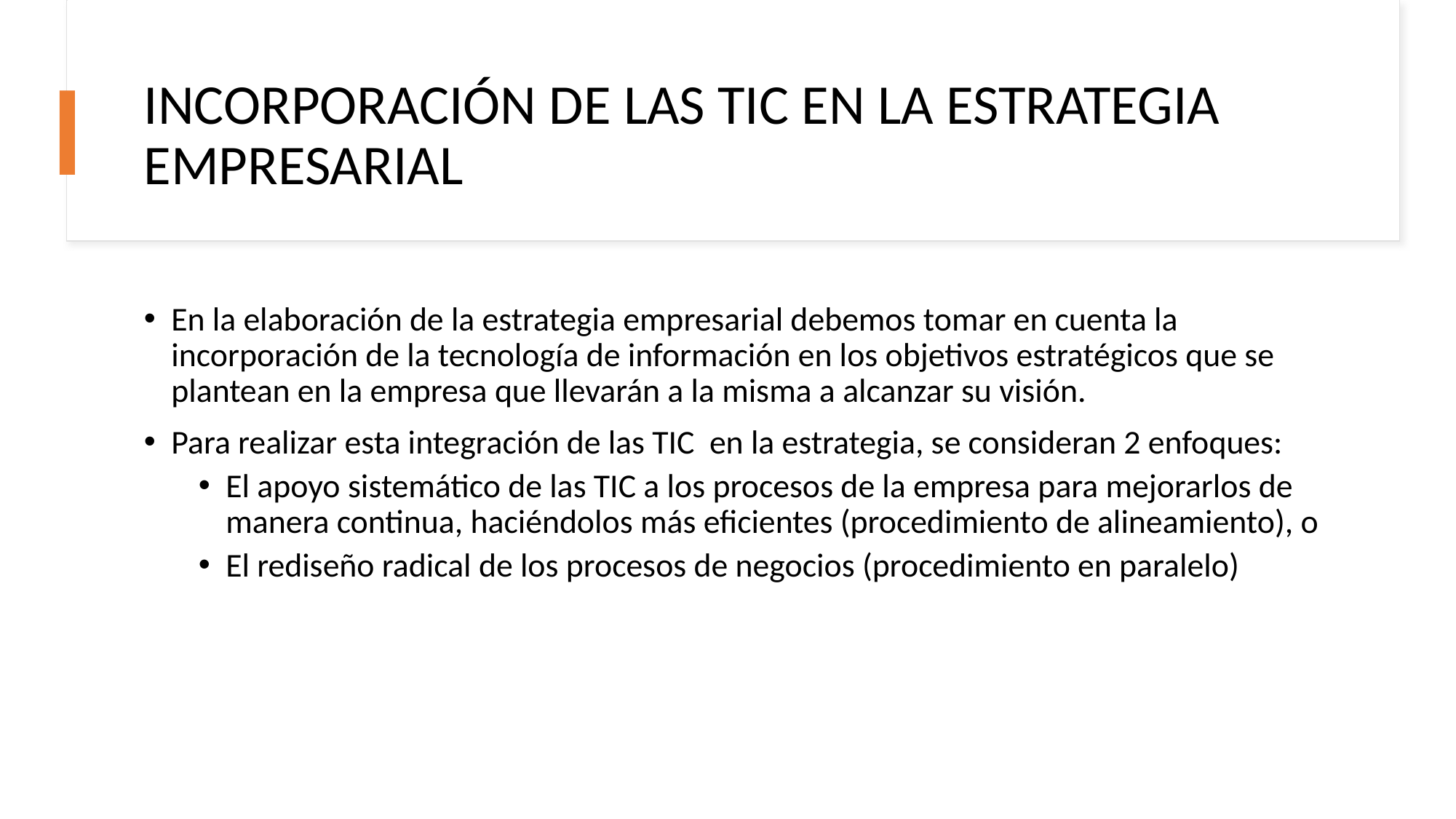

# INCORPORACIÓN DE LAS TIC EN LA ESTRATEGIA EMPRESARIAL

En la elaboración de la estrategia empresarial debemos tomar en cuenta la incorporación de la tecnología de información en los objetivos estratégicos que se plantean en la empresa que llevarán a la misma a alcanzar su visión.
Para realizar esta integración de las TIC  en la estrategia, se consideran 2 enfoques:
El apoyo sistemático de las TIC a los procesos de la empresa para mejorarlos de manera continua, haciéndolos más eficientes (procedimiento de alineamiento), o
El rediseño radical de los procesos de negocios (procedimiento en paralelo)